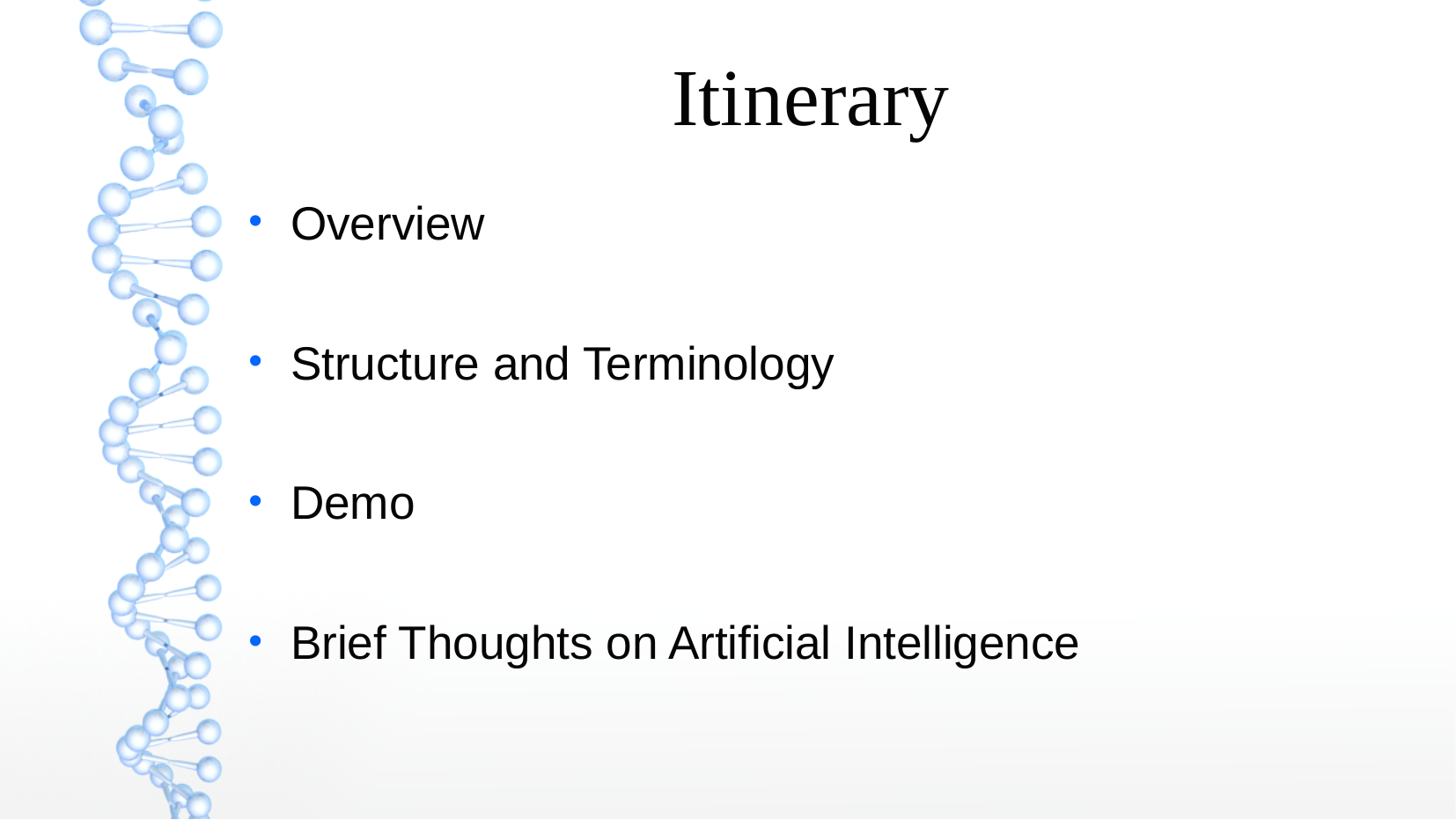

Itinerary
Overview

Structure and Terminology

Demo

Brief Thoughts on Artificial Intelligence